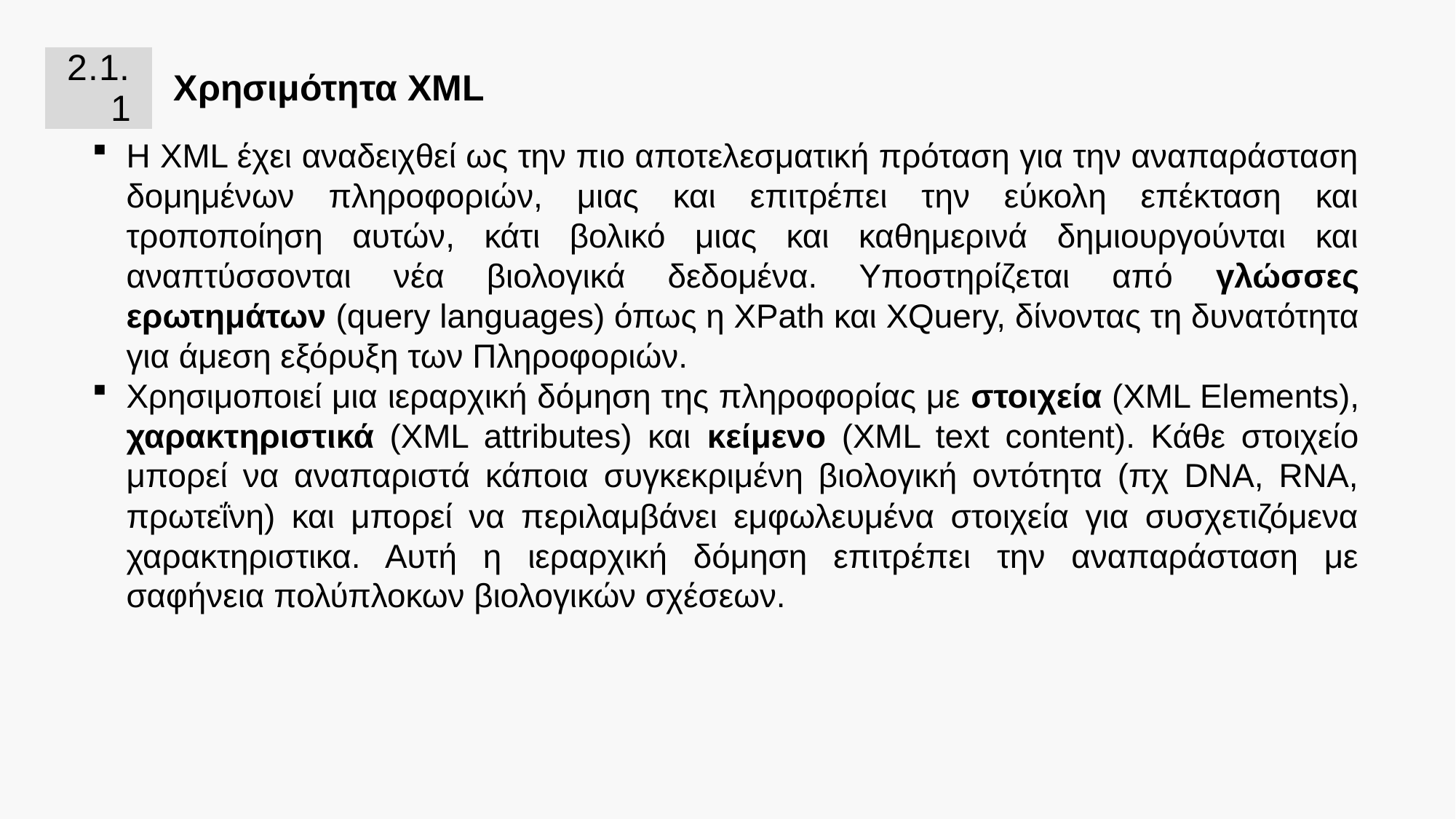

| 2.1.1 | Χρησιμότητα XML |
| --- | --- |
Η XML έχει αναδειχθεί ως την πιο αποτελεσματική πρόταση για την αναπαράσταση δομημένων πληροφοριών, μιας και επιτρέπει την εύκολη επέκταση και τροποποίηση αυτών, κάτι βολικό μιας και καθημερινά δημιουργούνται και αναπτύσσονται νέα βιολογικά δεδομένα. Υποστηρίζεται από γλώσσες ερωτημάτων (query languages) όπως η XPath και XQuery, δίνοντας τη δυνατότητα για άμεση εξόρυξη των Πληροφοριών.
Χρησιμοποιεί μια ιεραρχική δόμηση της πληροφορίας με στοιχεία (XML Elements), χαρακτηριστικά (XML attributes) και κείμενο (XML text content). Κάθε στοιχείο μπορεί να αναπαριστά κάποια συγκεκριμένη βιολογική οντότητα (πχ DNA, RNA, πρωτεΐνη) και μπορεί να περιλαμβάνει εμφωλευμένα στοιχεία για συσχετιζόμενα χαρακτηριστικα. Αυτή η ιεραρχική δόμηση επιτρέπει την αναπαράσταση με σαφήνεια πολύπλοκων βιολογικών σχέσεων.